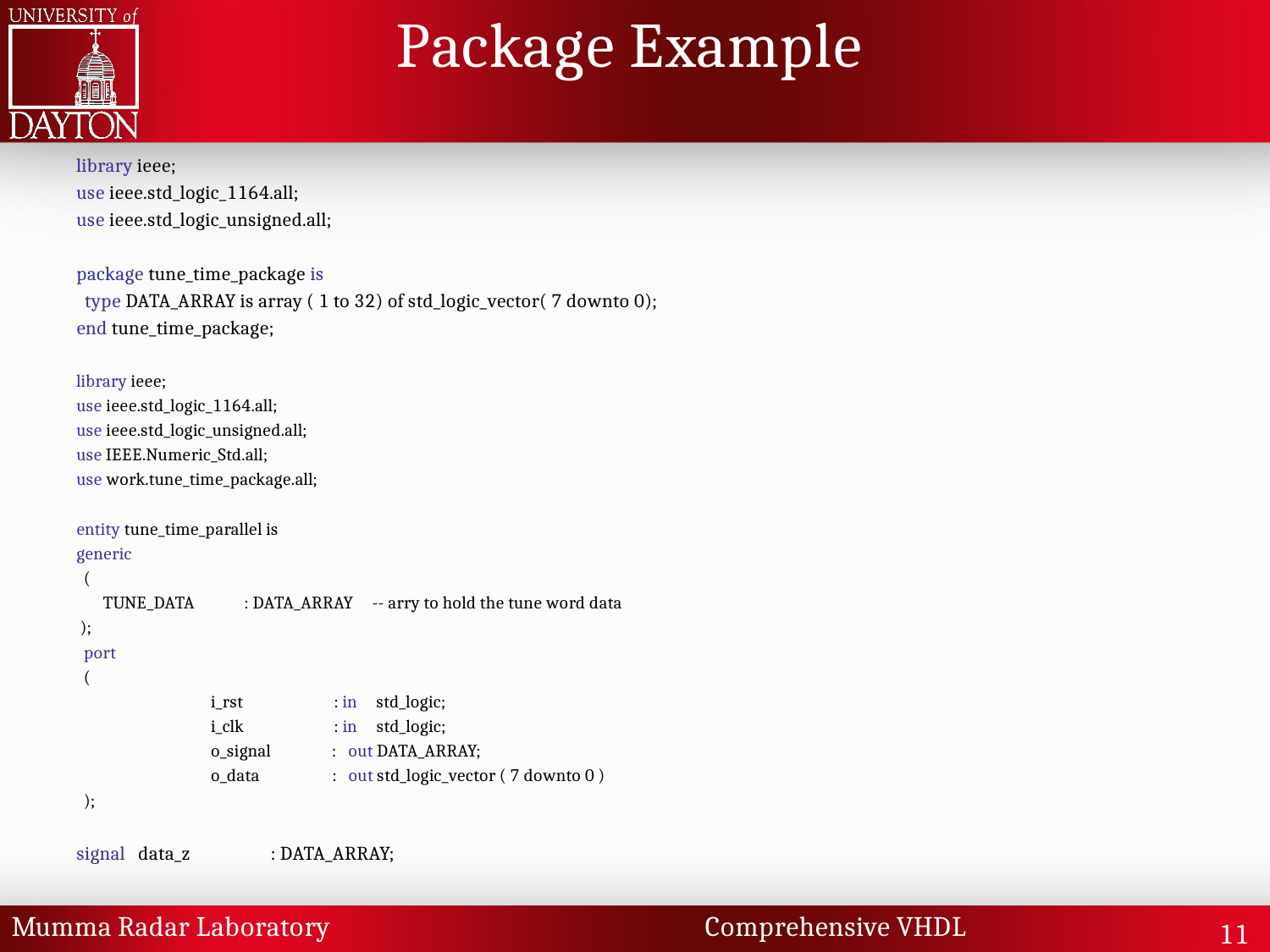

# Package Example
library ieee;
use ieee.std_logic_1164.all;
use ieee.std_logic_unsigned.all;

package tune_time_package is
  type DATA_ARRAY is array ( 1 to 32) of std_logic_vector( 7 downto 0);
end tune_time_package;

library ieee;
use ieee.std_logic_1164.all;
use ieee.std_logic_unsigned.all;
use IEEE.Numeric_Std.all;
use work.tune_time_package.all;

entity tune_time_parallel is
generic
  (
       TUNE_DATA             : DATA_ARRAY     -- arry to hold the tune word data
 );
  port
  (
  	  i_rst	 : in     std_logic;
  	  i_clk	 : in     std_logic;
	  o_signal                :   out DATA_ARRAY;
 	  o_data                   :   out std_logic_vector ( 7 downto 0 )
  );

signal   data_z                   : DATA_ARRAY;
Mumma Radar Laboratory                                                             Comprehensive VHDL